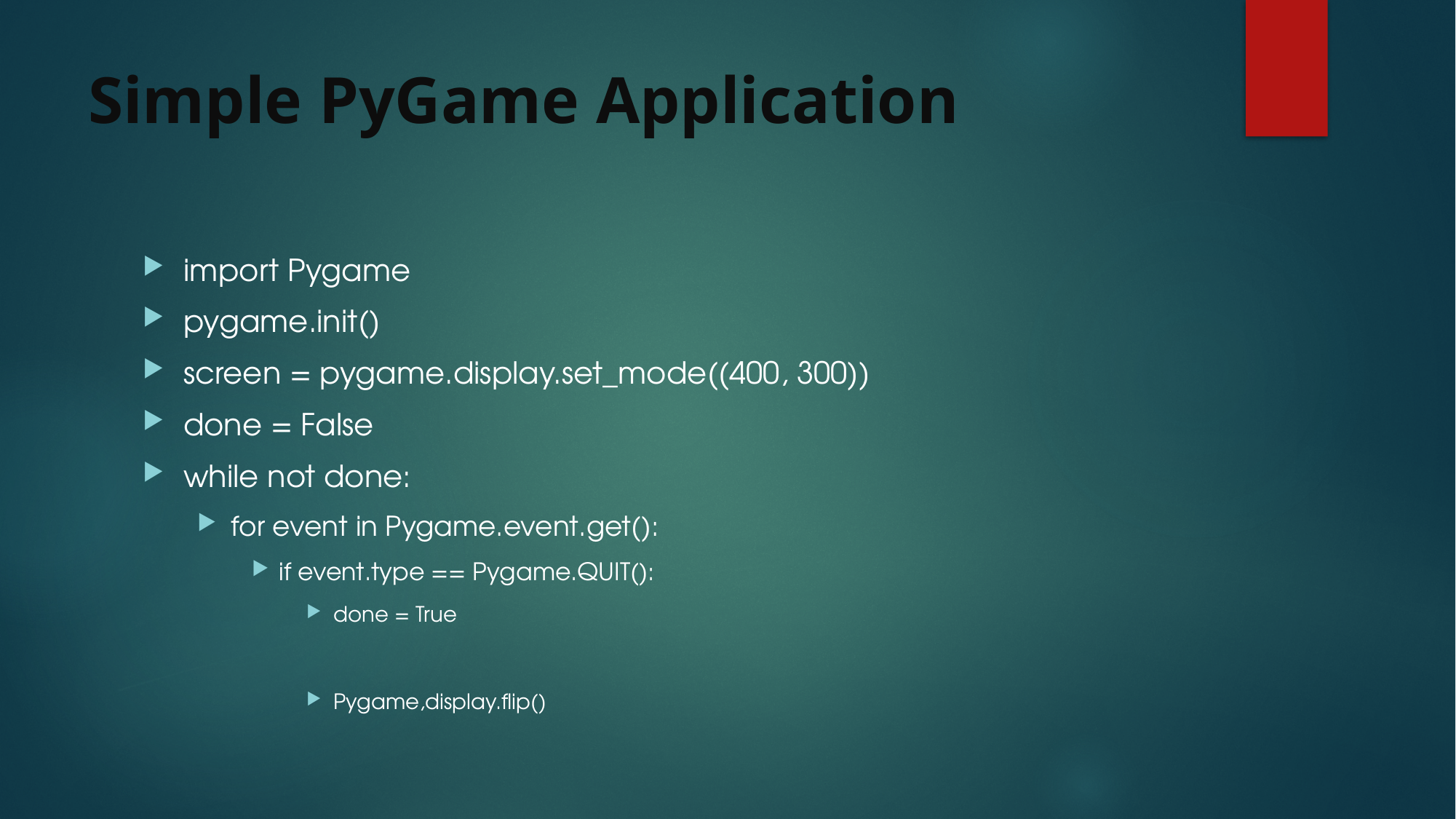

# Simple PyGame Application
import Pygame
pygame.init()
screen = pygame.display.set_mode((400, 300))
done = False
while not done:
for event in Pygame.event.get():
if event.type == Pygame.QUIT():
done = True

Pygame,display.flip()